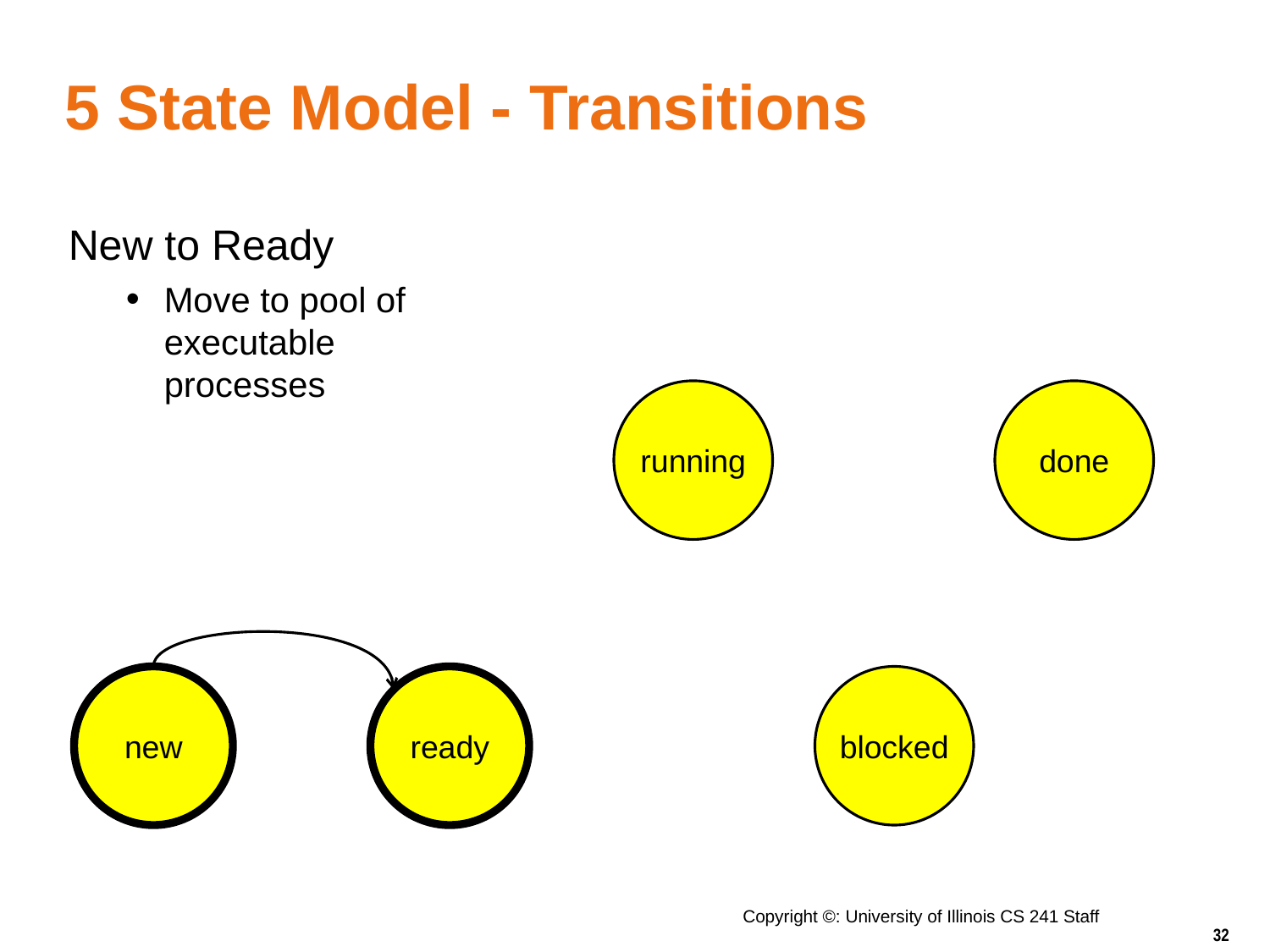

# 5 State Model - Transitions
New to Ready
Move to pool of
executable
processes

running
done
new
ready
blocked
Copyright ©: University of Illinois CS 241 Staff